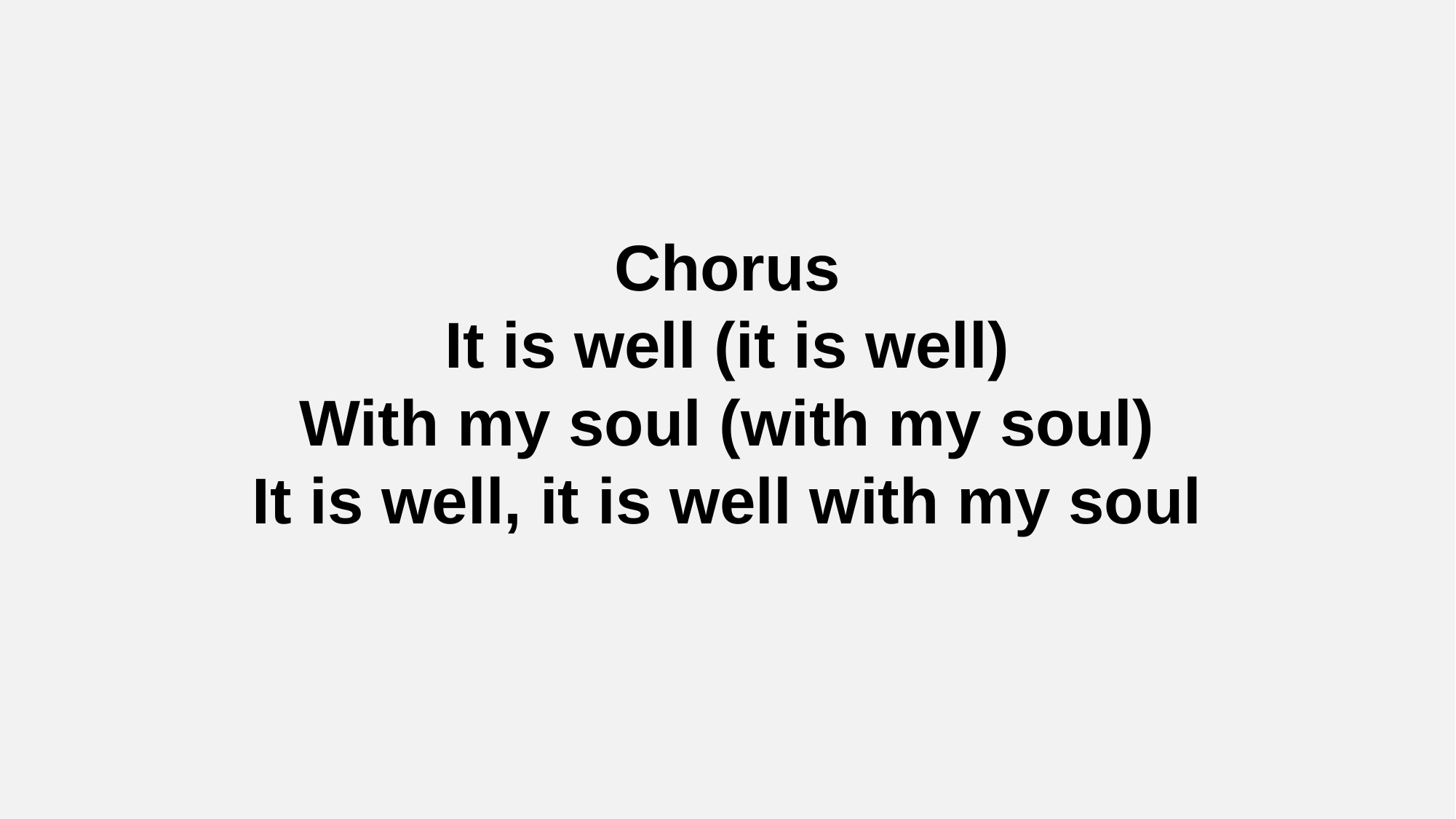

Chorus
It is well (it is well)
With my soul (with my soul)
It is well, it is well with my soul